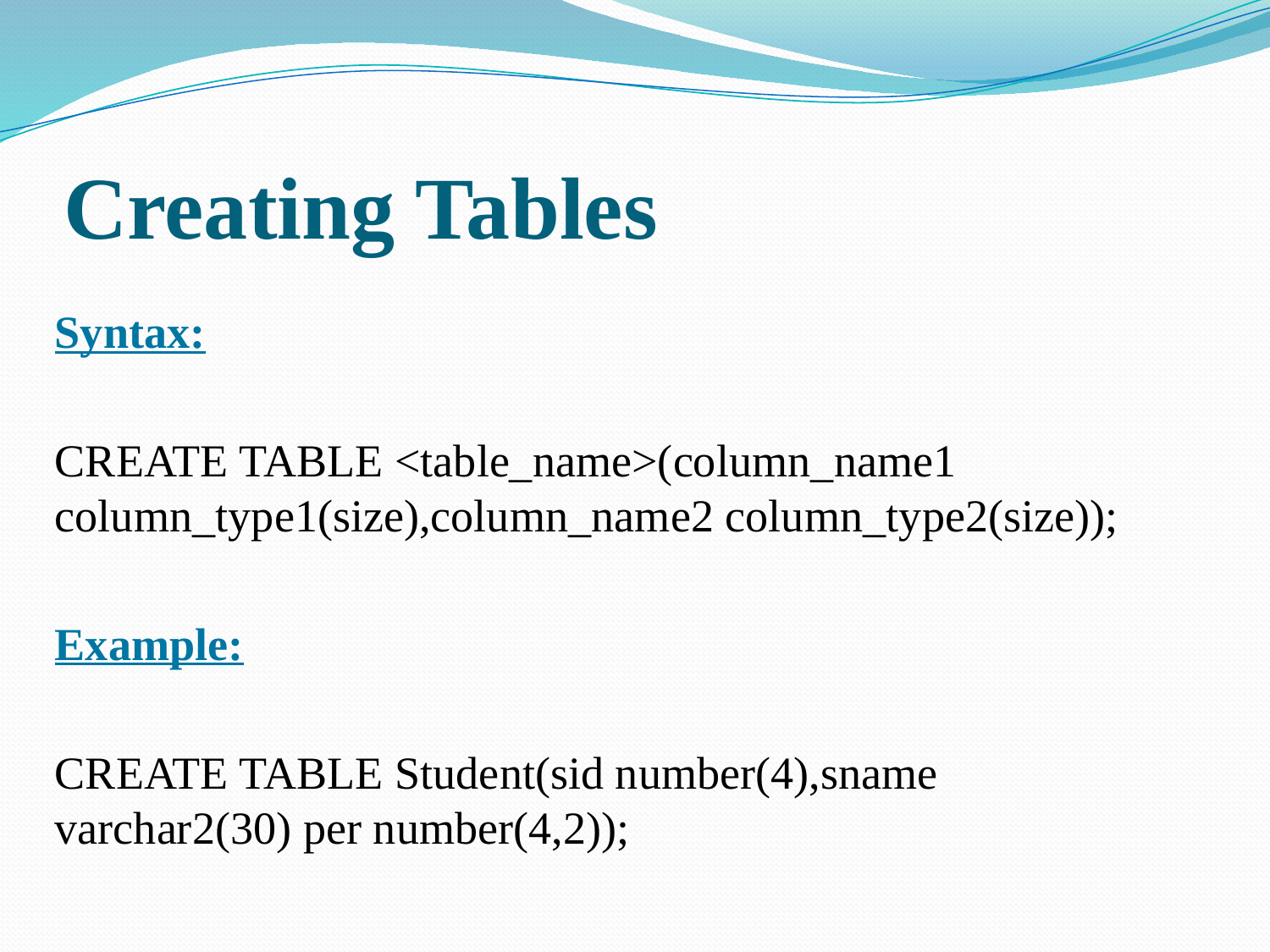

# Creating Tables
Syntax:

CREATE TABLE <table_name>(column_name1 column_type1(size),column_name2 column_type2(size));

Example:

CREATE TABLE Student(sid number(4),sname varchar2(30) per number(4,2));